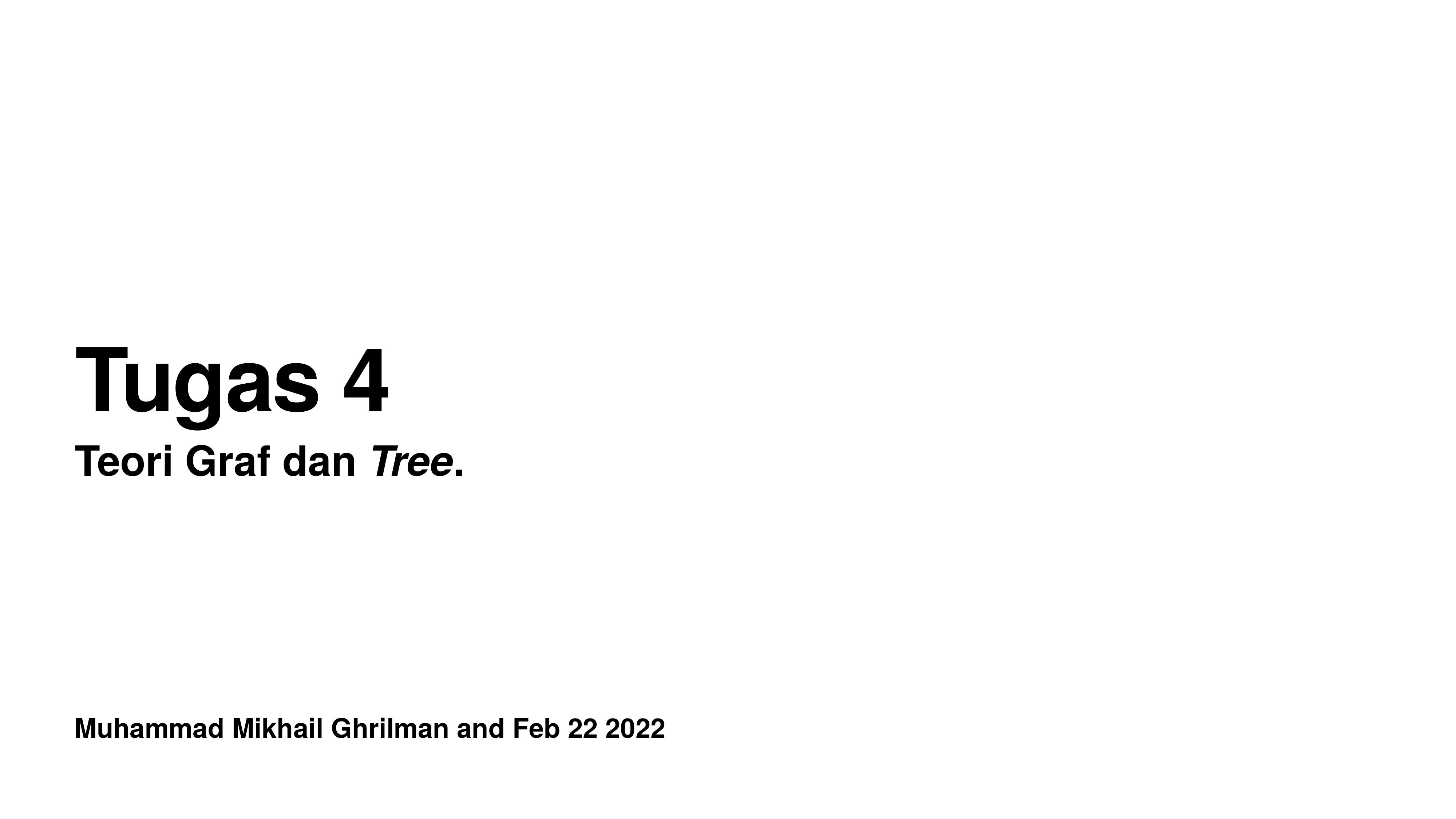

# Tugas 4
Teori Graf dan Tree.
Muhammad Mikhail Ghrilman and Feb 22 2022